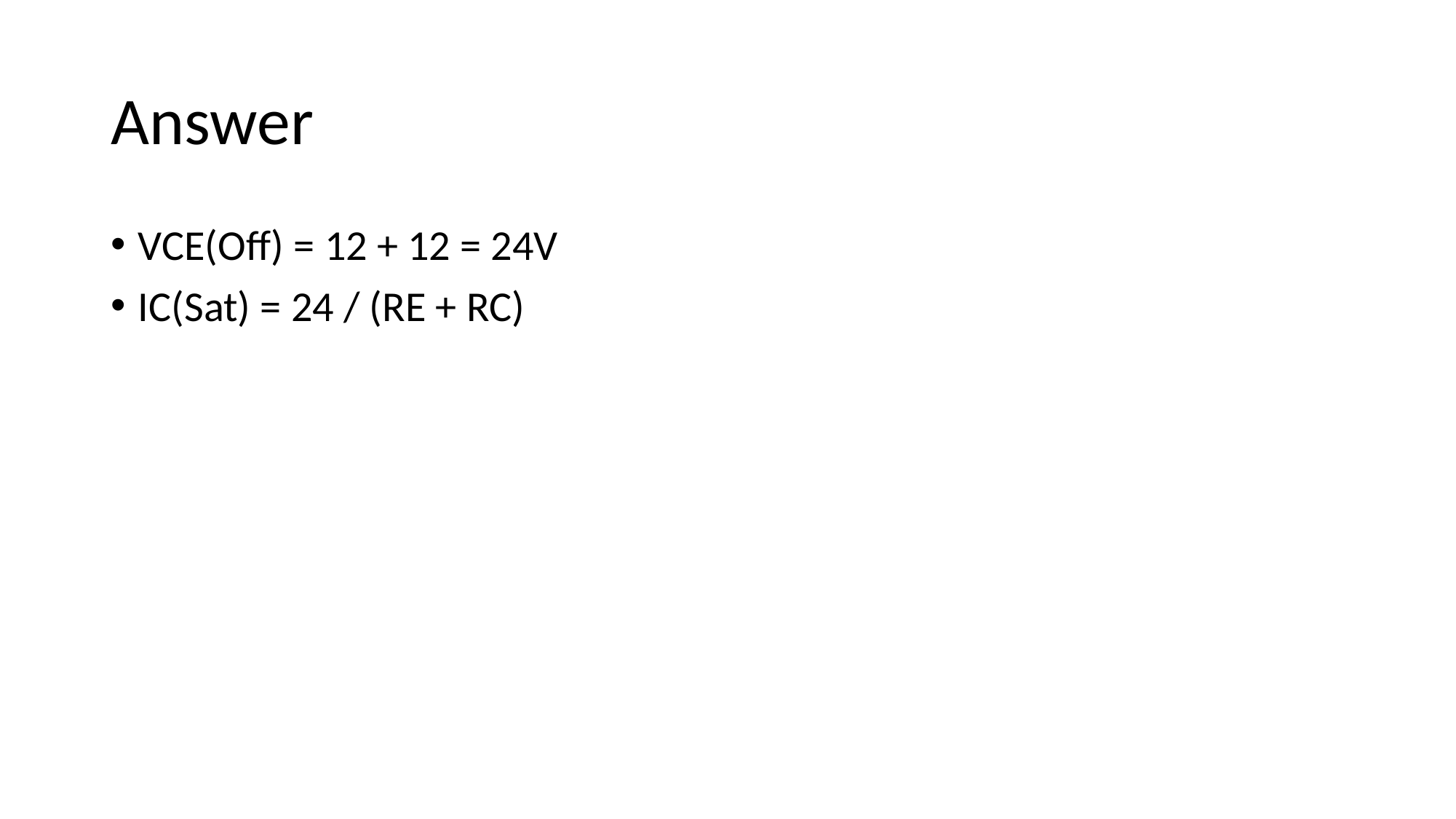

# Answer
VCE(Off) = 12 + 12 = 24V
IC(Sat) = 24 / (RE + RC)